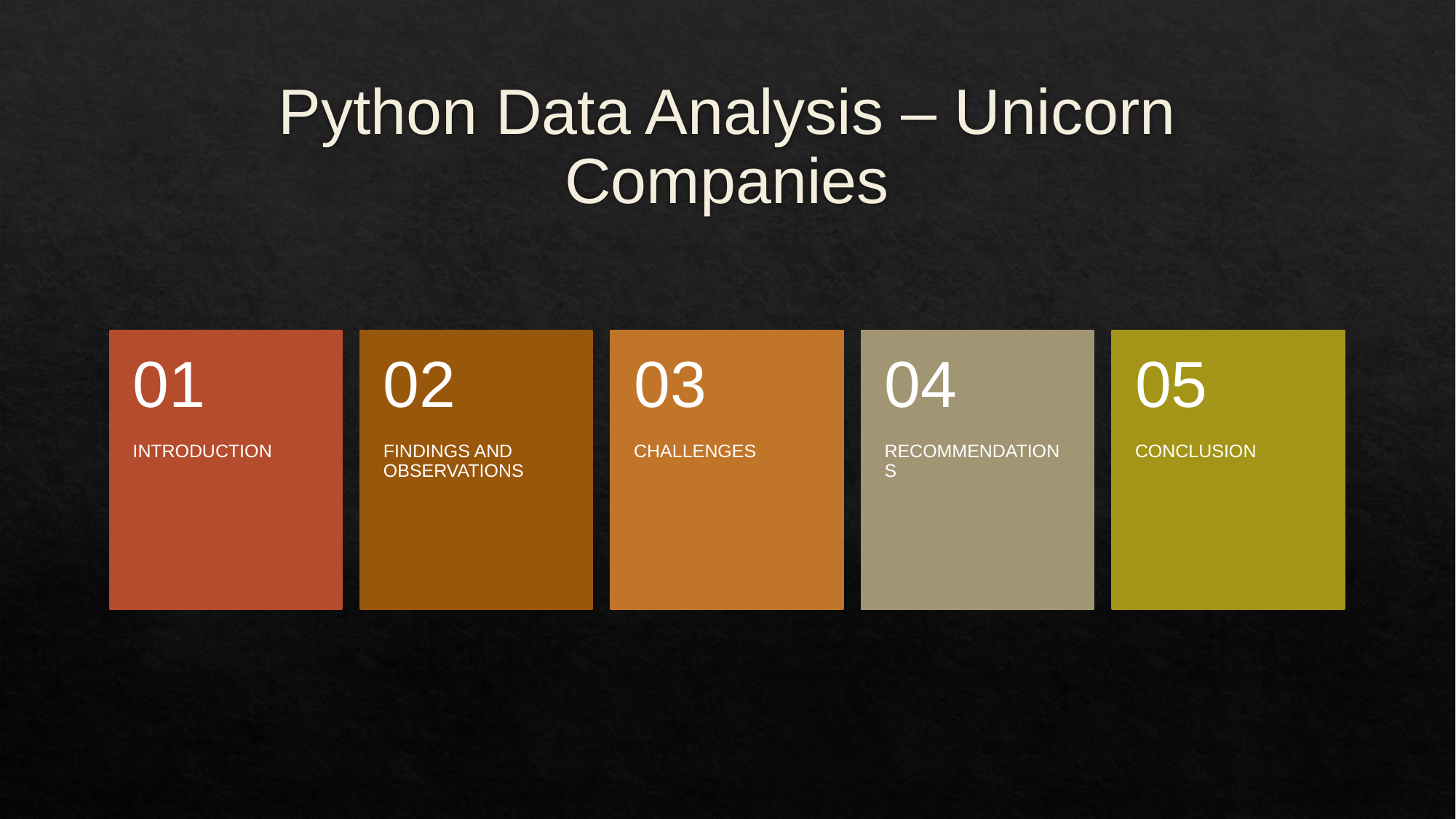

# Python Data Analysis – Unicorn Companies
Introduction
01
Findings and Observations
02
Challenges
03
Recommendations
04
Conclusion
05